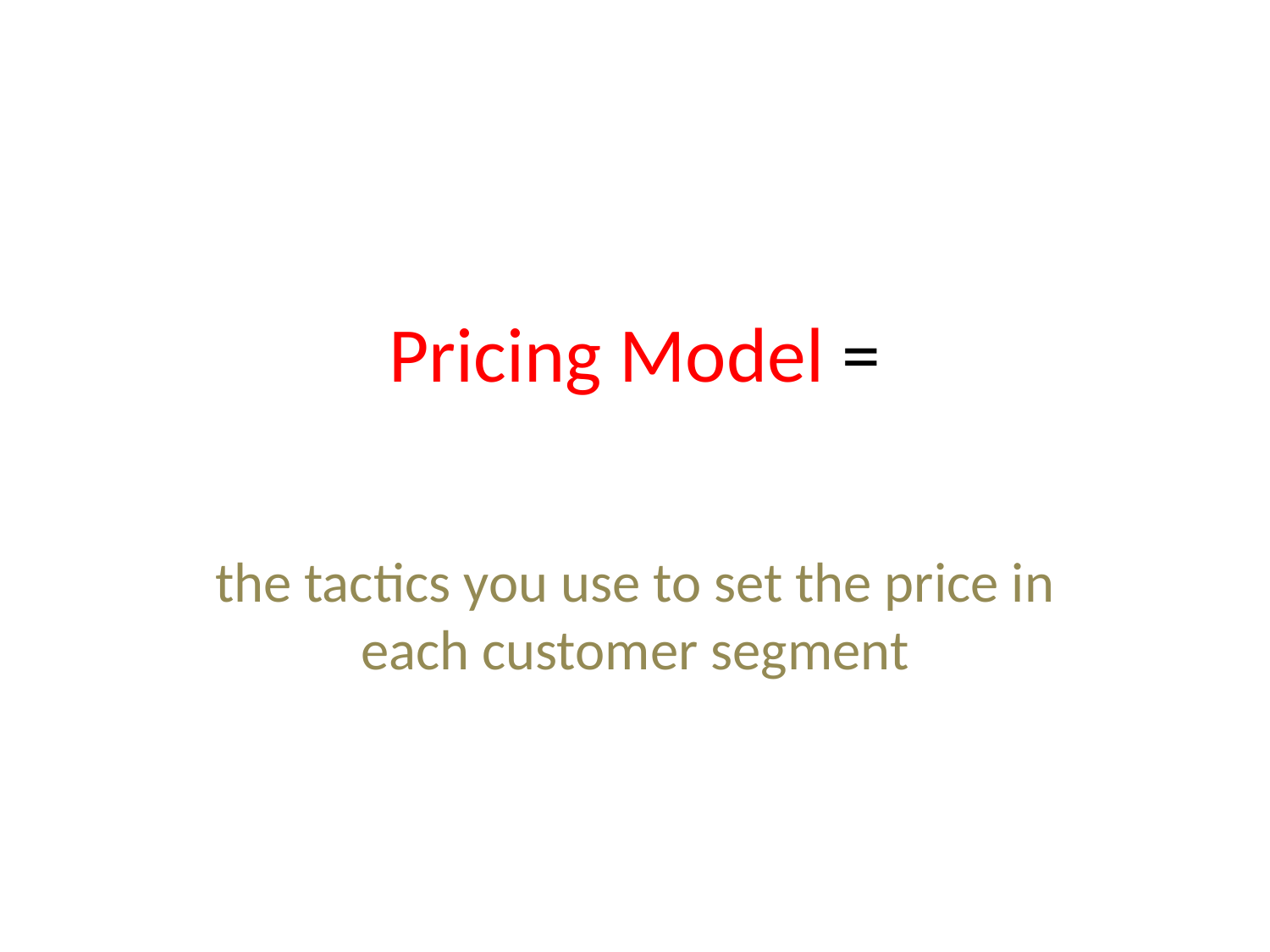

# Pricing Model =
the tactics you use to set the price in each customer segment